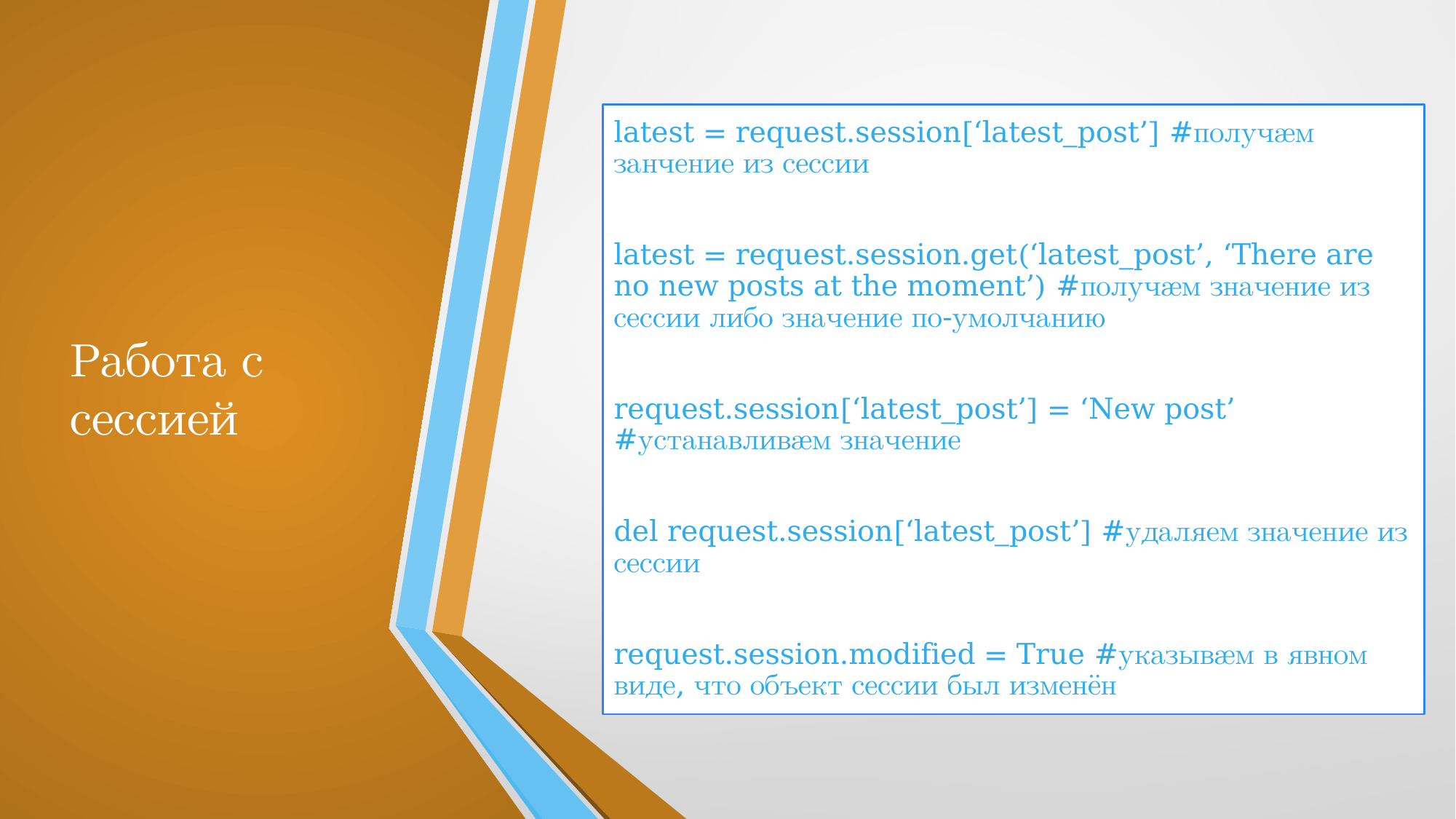

# Работа с сессией
latest = request.session[‘latest_post’] #получаем занчение из сессии

latest = request.session.get(‘latest_post’, ‘There are no new posts at the moment’) #получаем значение из сессии либо значение по-умолчанию

request.session[‘latest_post’] = ‘New post’ #устанавливаем значение

del request.session[‘latest_post’] #удаляем значение из сессии

request.session.modified = True #указываем в явном виде, что объект сессии был изменён